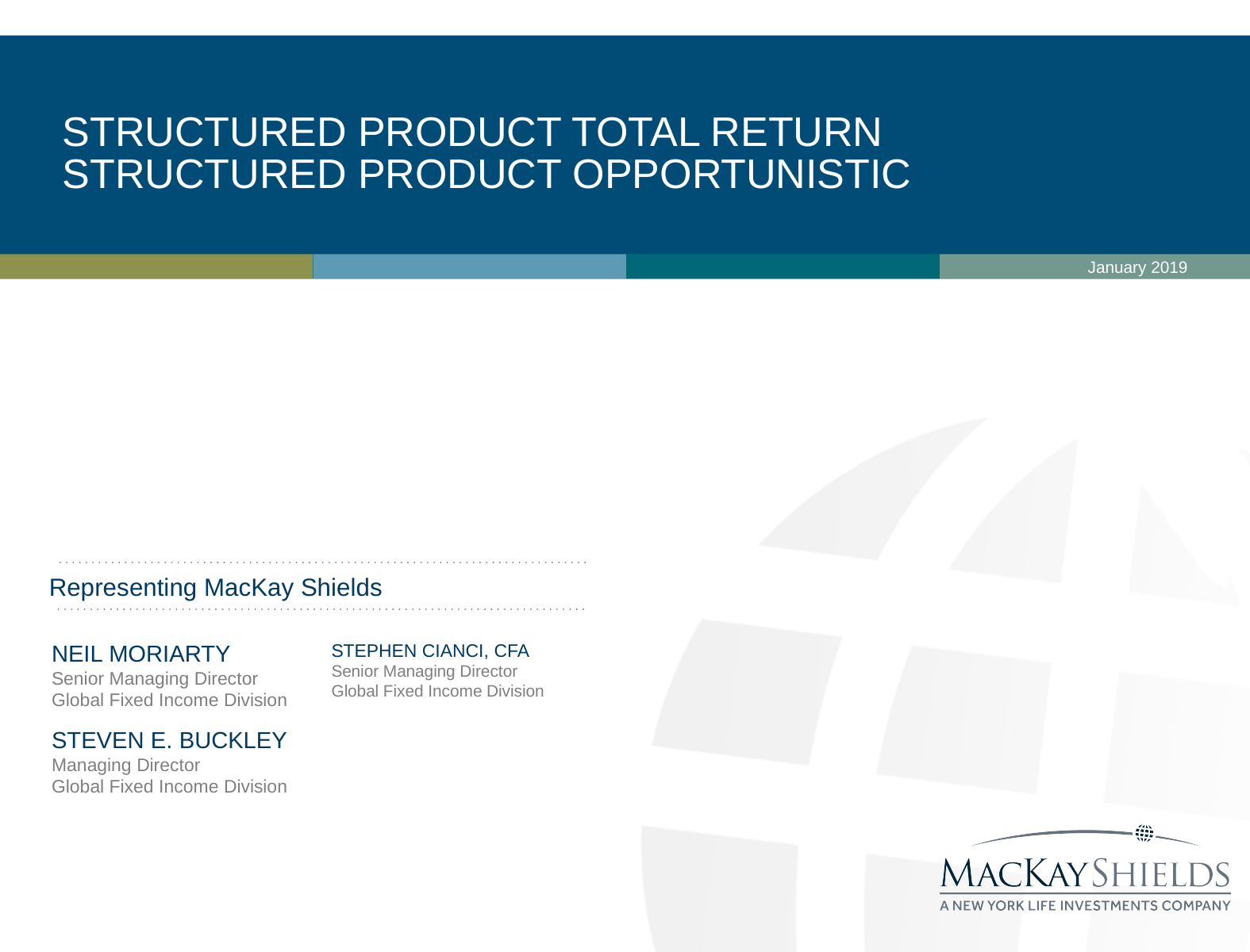

# Structured Product Total return structured product opportunistic
January 2019
Representing MacKay Shields
NEIL MORIARTY
Senior Managing Director
Global Fixed Income Division
STEPHEN CIANCI, CFA
Senior Managing Director
Global Fixed Income Division
STEVEN E. BUCKLEY
Managing Director
Global Fixed Income Division